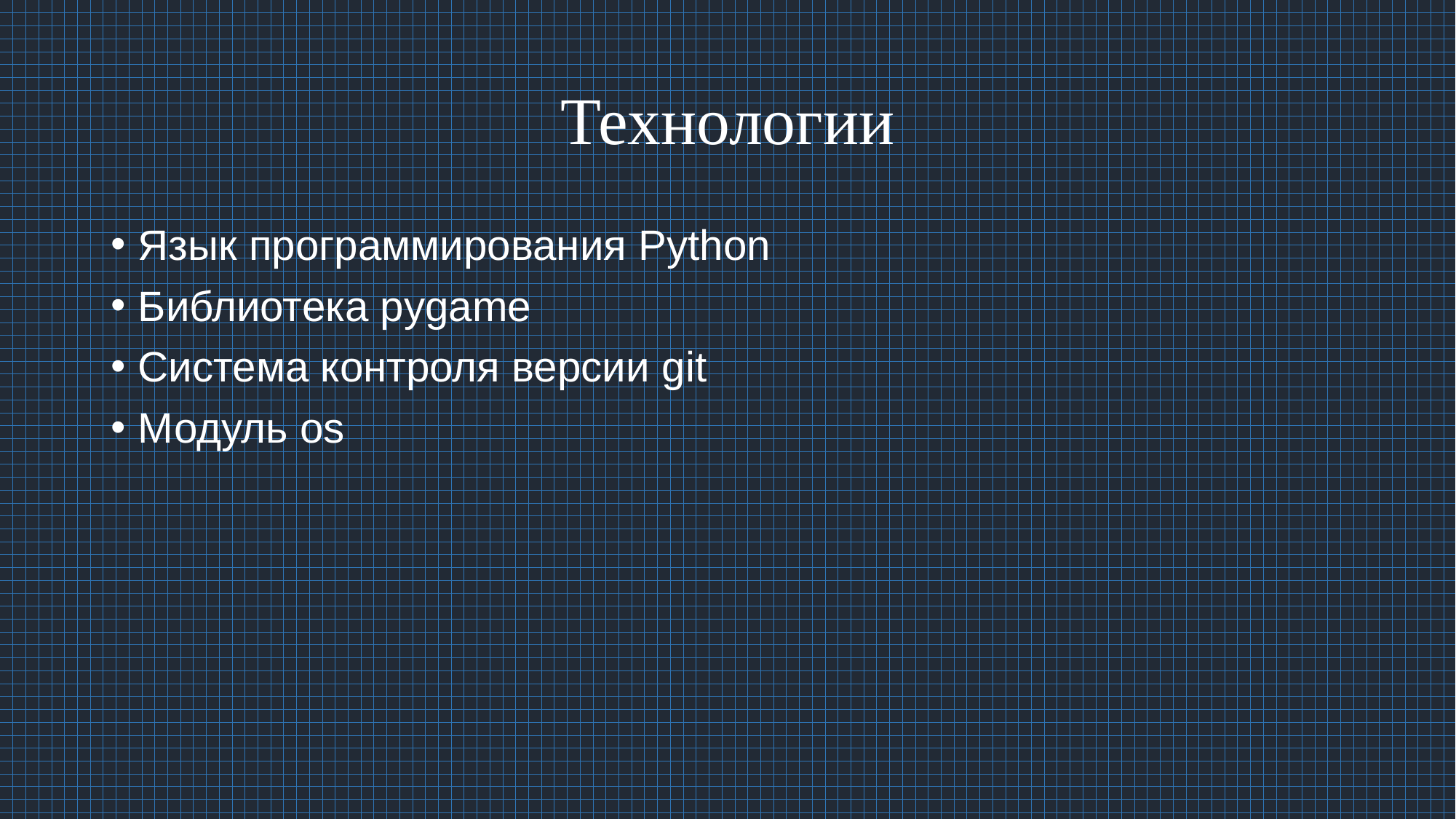

# Технологии
Язык программирования Python
Библиотека pygame
Система контроля версии git
Модуль os